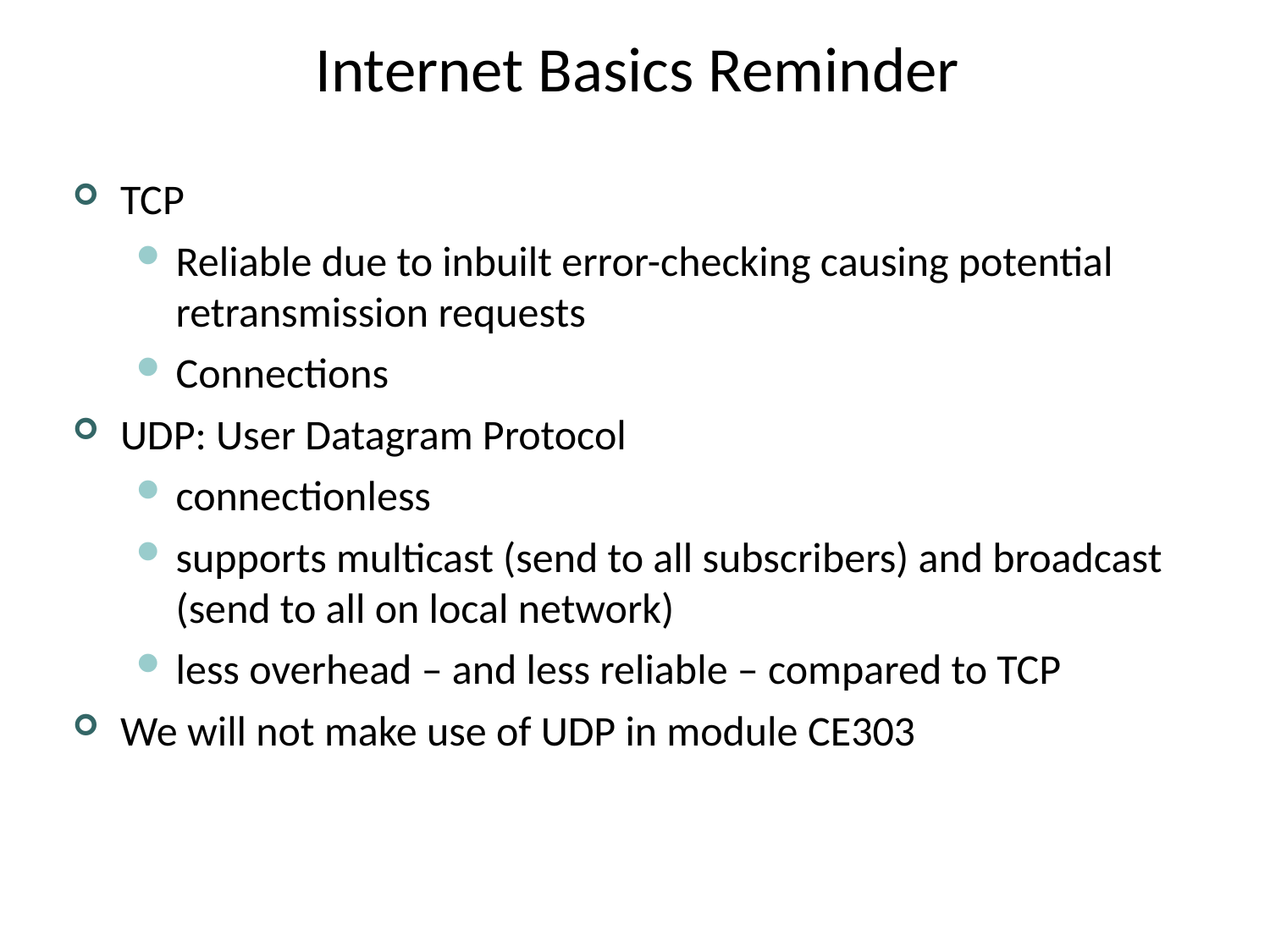

# Internet Basics Reminder
TCP
Reliable due to inbuilt error-checking causing potential retransmission requests
Connections
UDP: User Datagram Protocol
connectionless
supports multicast (send to all subscribers) and broadcast (send to all on local network)
less overhead – and less reliable – compared to TCP
We will not make use of UDP in module CE303